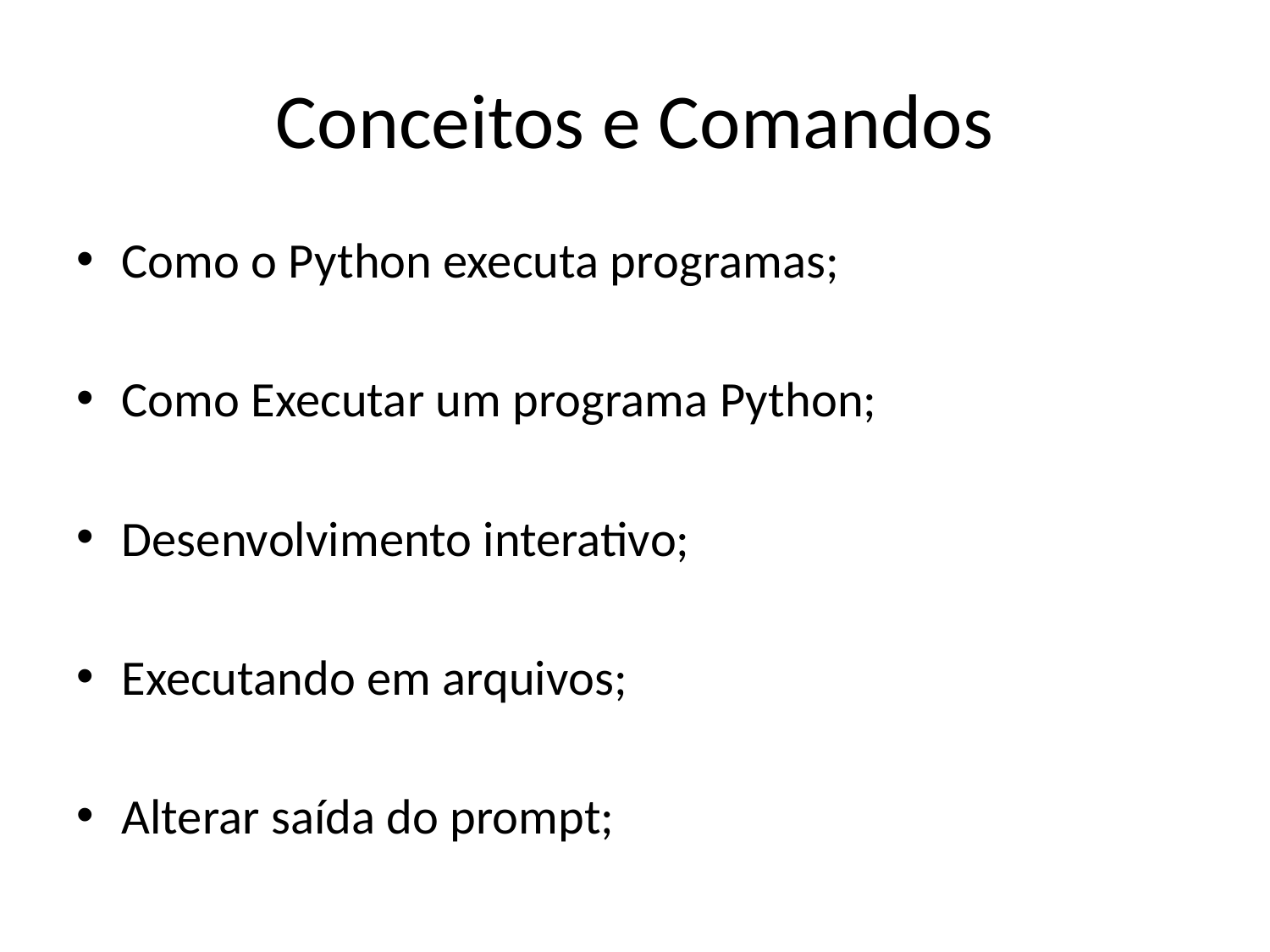

# Conceitos e Comandos
Como o Python executa programas;

Como Executar um programa Python;

Desenvolvimento interativo;

Executando em arquivos;

Alterar saída do prompt;